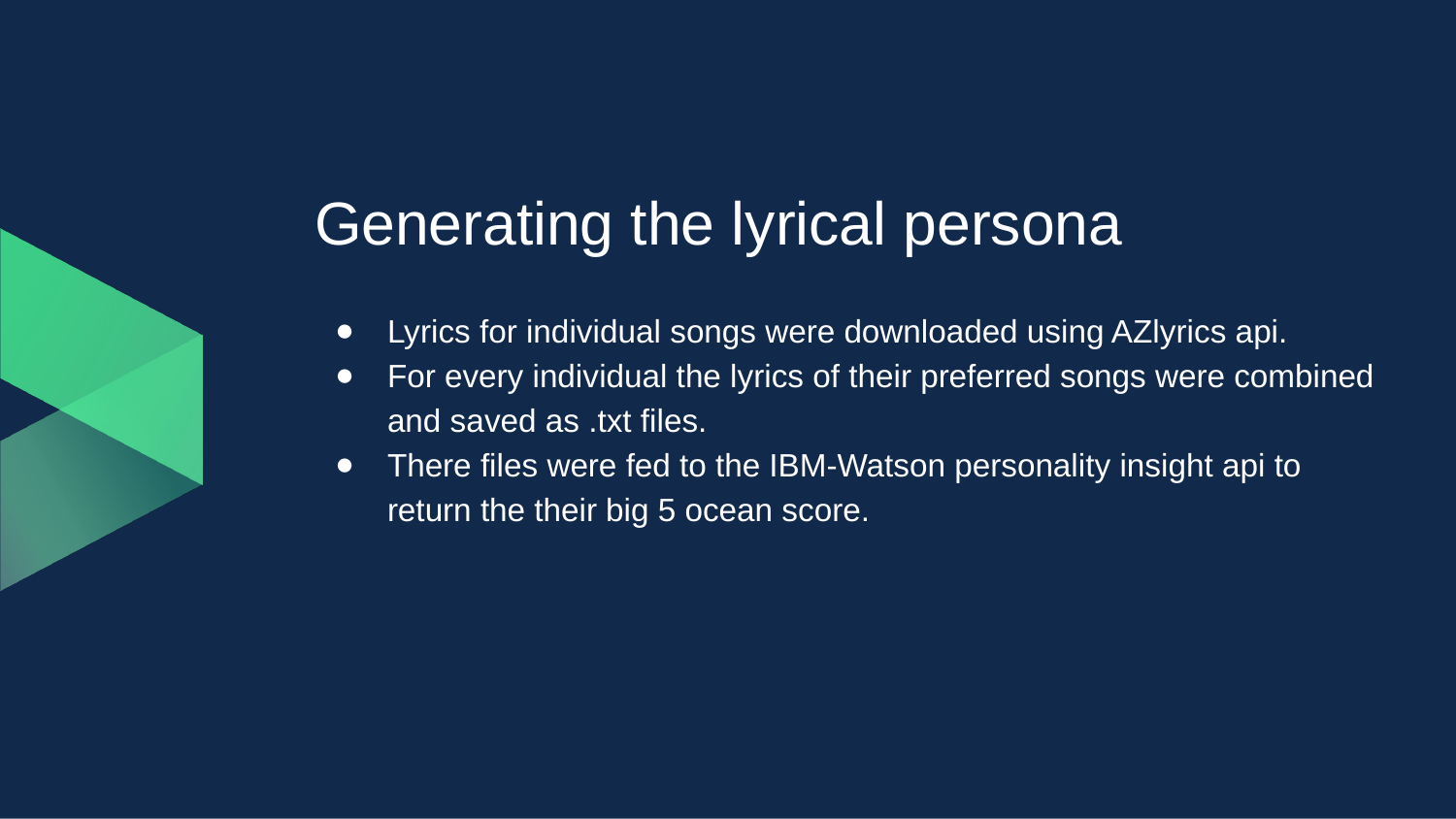

# Generating the lyrical persona
Lyrics for individual songs were downloaded using AZlyrics api.
For every individual the lyrics of their preferred songs were combined and saved as .txt files.
There files were fed to the IBM-Watson personality insight api to return the their big 5 ocean score.